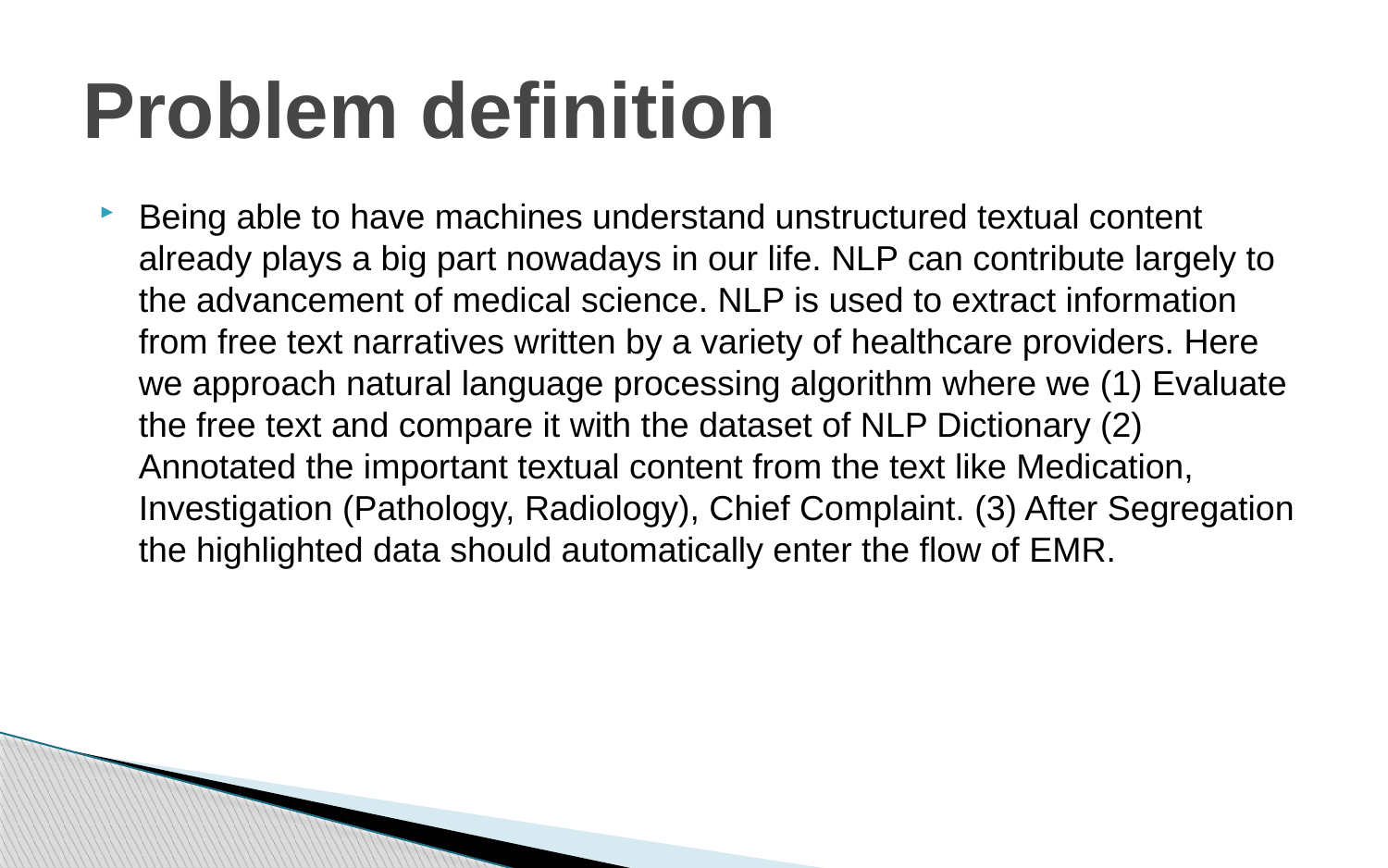

# Problem definition
Being able to have machines understand unstructured textual content already plays a big part nowadays in our life. NLP can contribute largely to the advancement of medical science. NLP is used to extract information from free text narratives written by a variety of healthcare providers. Here we approach natural language processing algorithm where we (1) Evaluate the free text and compare it with the dataset of NLP Dictionary (2) Annotated the important textual content from the text like Medication, Investigation (Pathology, Radiology), Chief Complaint. (3) After Segregation the highlighted data should automatically enter the flow of EMR.